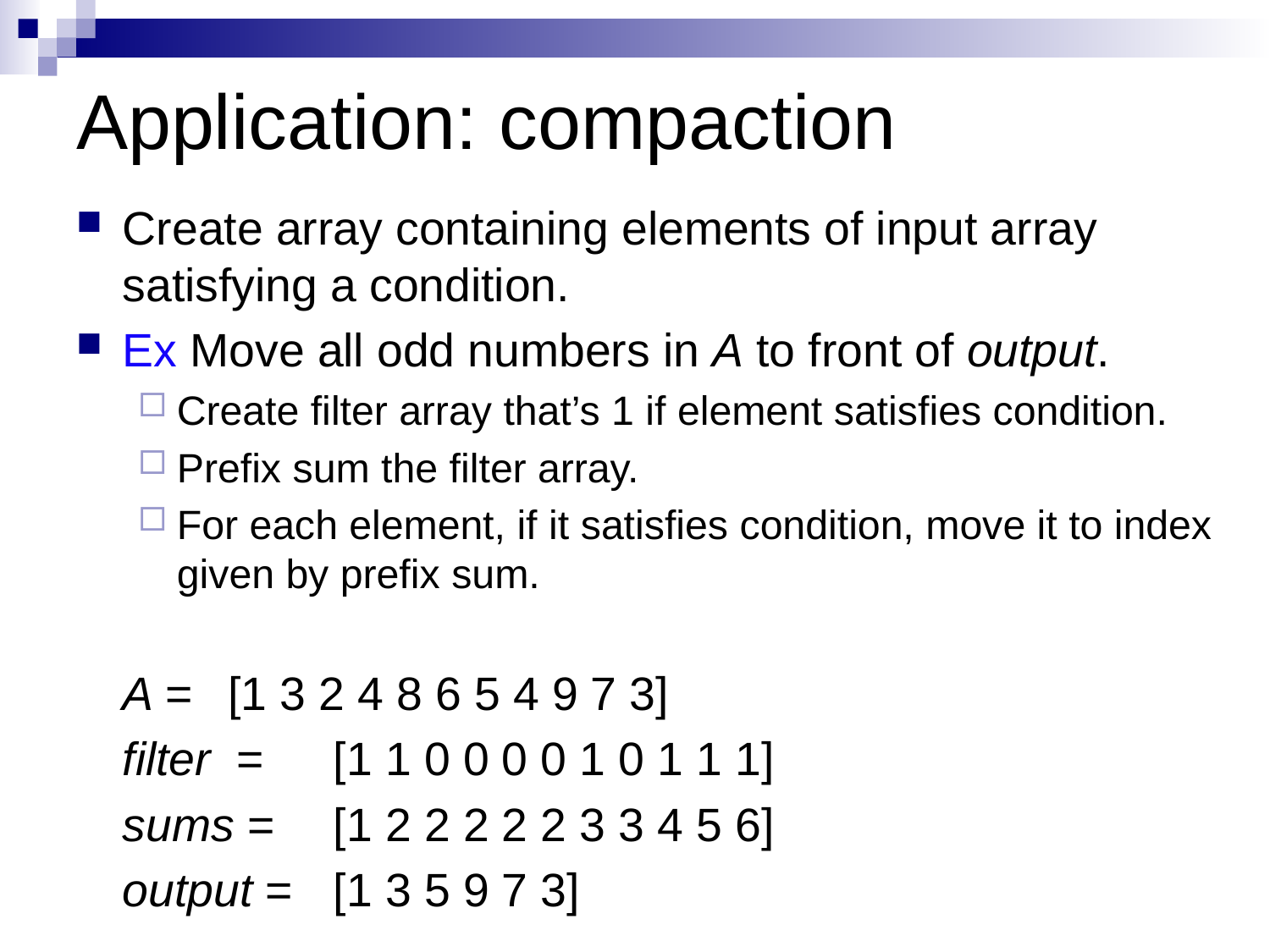

# Application: compaction
Create array containing elements of input array satisfying a condition.
Ex Move all odd numbers in A to front of output.
Create filter array that’s 1 if element satisfies condition.
Prefix sum the filter array.
For each element, if it satisfies condition, move it to index given by prefix sum.

	A =		[1 3 2 4 8 6 5 4 9 7 3]
	filter  =  	[1 1 0 0 0 0 1 0 1 1 1]
	sums =		[1 2 2 2 2 2 3 3 4 5 6]
	output = 	[1 3 5 9 7 3]